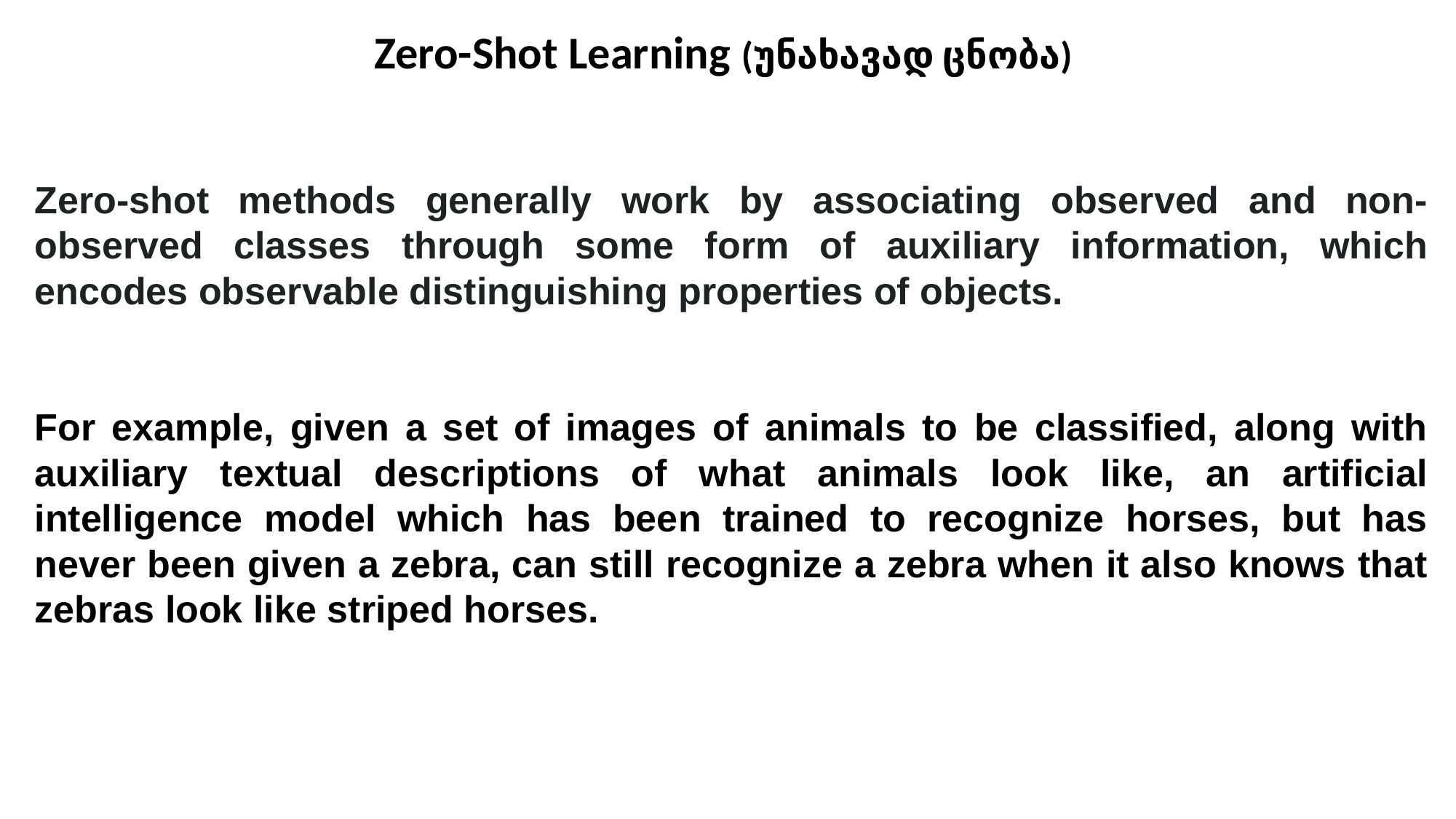

Zero-Shot Learning (უნახავად ცნობა)
Zero-shot methods generally work by associating observed and non-observed classes through some form of auxiliary information, which encodes observable distinguishing properties of objects.

For example, given a set of images of animals to be classified, along with auxiliary textual descriptions of what animals look like, an artificial intelligence model which has been trained to recognize horses, but has never been given a zebra, can still recognize a zebra when it also knows that zebras look like striped horses.